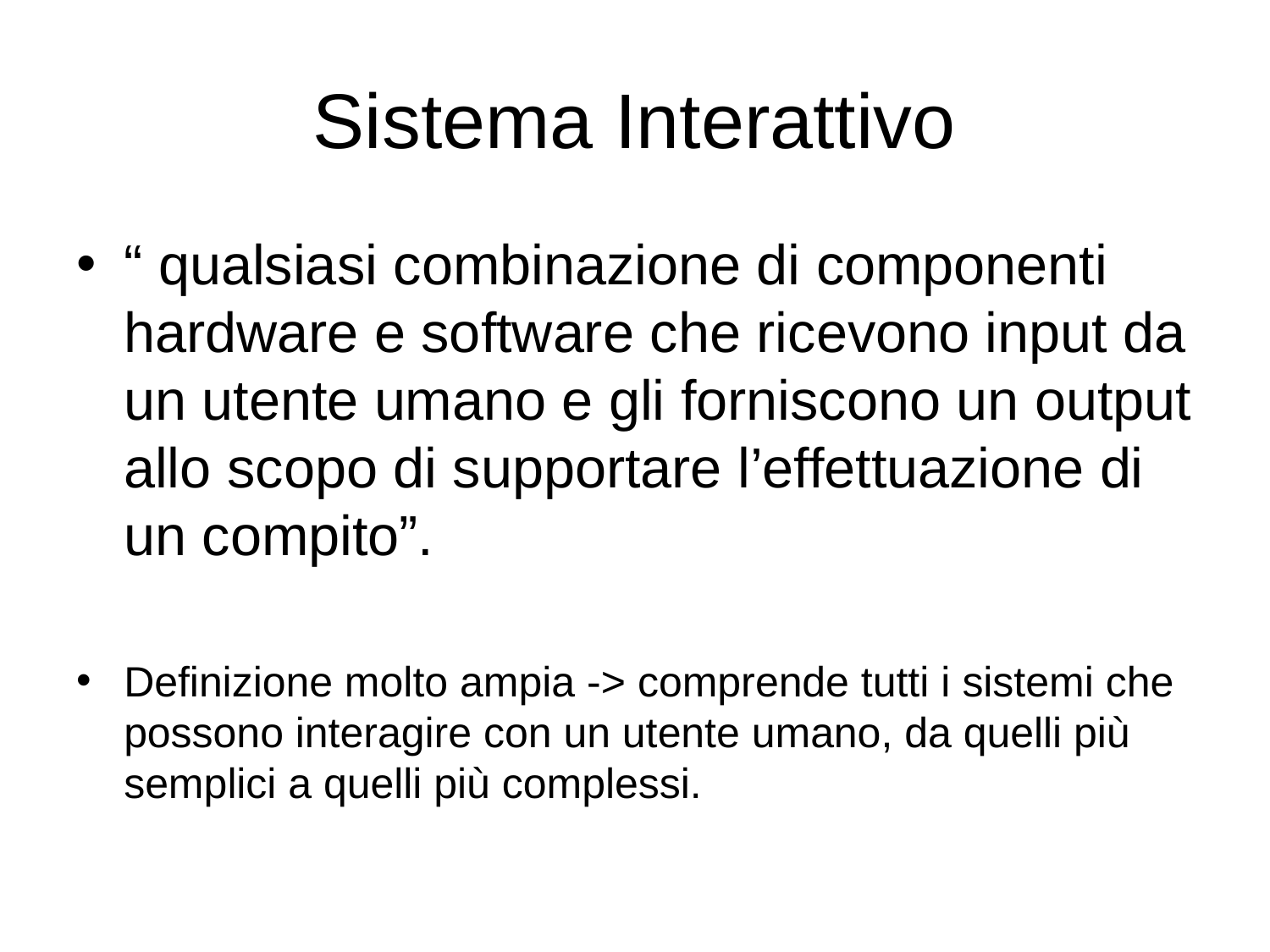

# Sistema Interattivo
“ qualsiasi combinazione di componenti hardware e software che ricevono input da un utente umano e gli forniscono un output allo scopo di supportare l’effettuazione di un compito”.

Definizione molto ampia -> comprende tutti i sistemi che possono interagire con un utente umano, da quelli più semplici a quelli più complessi.